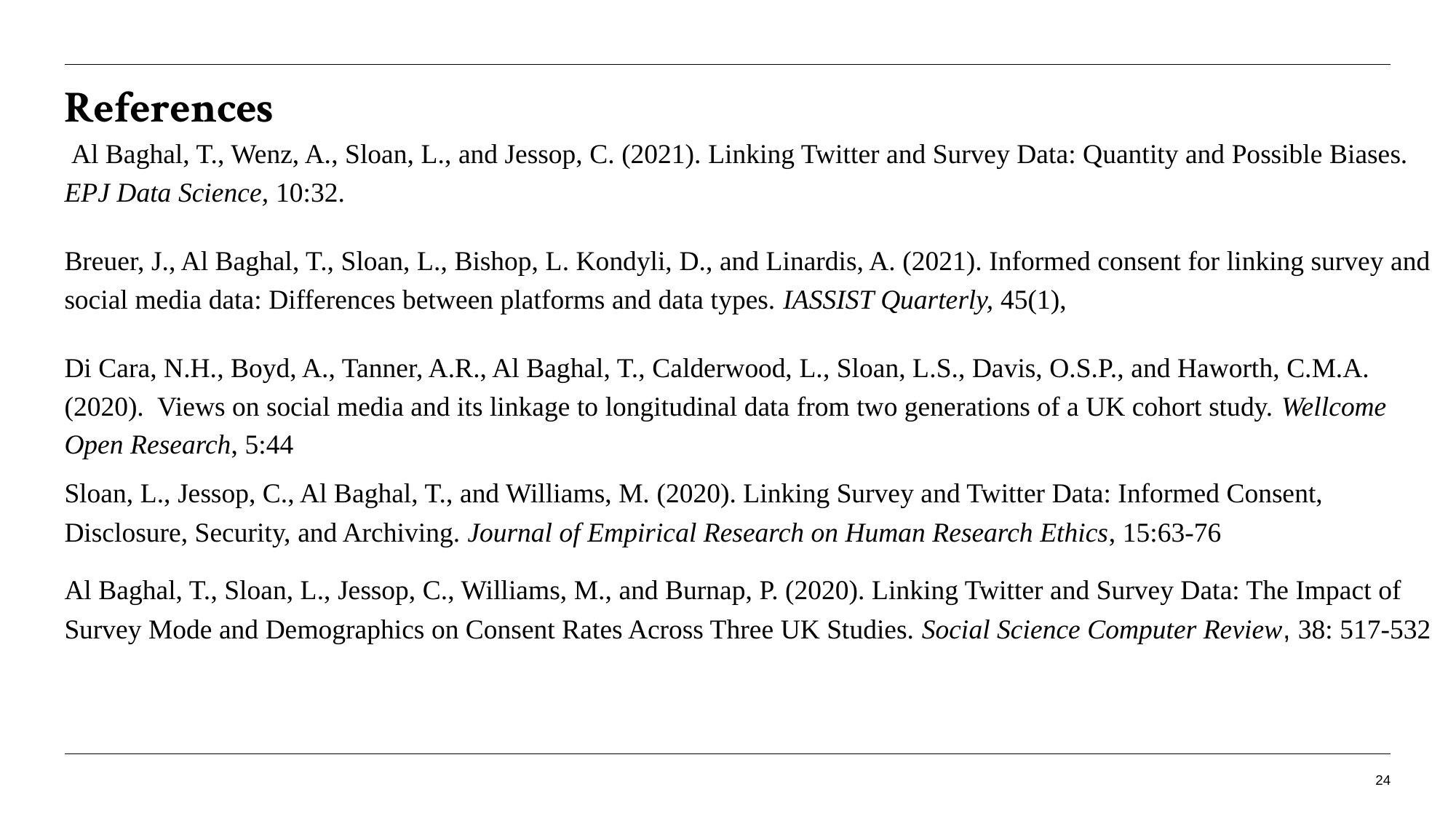

# References
 Al Baghal, T., Wenz, A., Sloan, L., and Jessop, C. (2021). Linking Twitter and Survey Data: Quantity and Possible Biases. EPJ Data Science, 10:32.
Breuer, J., Al Baghal, T., Sloan, L., Bishop, L. Kondyli, D., and Linardis, A. (2021). Informed consent for linking survey and social media data: Differences between platforms and data types. IASSIST Quarterly, 45(1),
Di Cara, N.H., Boyd, A., Tanner, A.R., Al Baghal, T., Calderwood, L., Sloan, L.S., Davis, O.S.P., and Haworth, C.M.A. (2020).  Views on social media and its linkage to longitudinal data from two generations of a UK cohort study. Wellcome Open Research, 5:44
Sloan, L., Jessop, C., Al Baghal, T., and Williams, M. (2020). Linking Survey and Twitter Data: Informed Consent, Disclosure, Security, and Archiving. Journal of Empirical Research on Human Research Ethics, 15:63-76
Al Baghal, T., Sloan, L., Jessop, C., Williams, M., and Burnap, P. (2020). Linking Twitter and Survey Data: The Impact of Survey Mode and Demographics on Consent Rates Across Three UK Studies. Social Science Computer Review, 38: 517-532

24